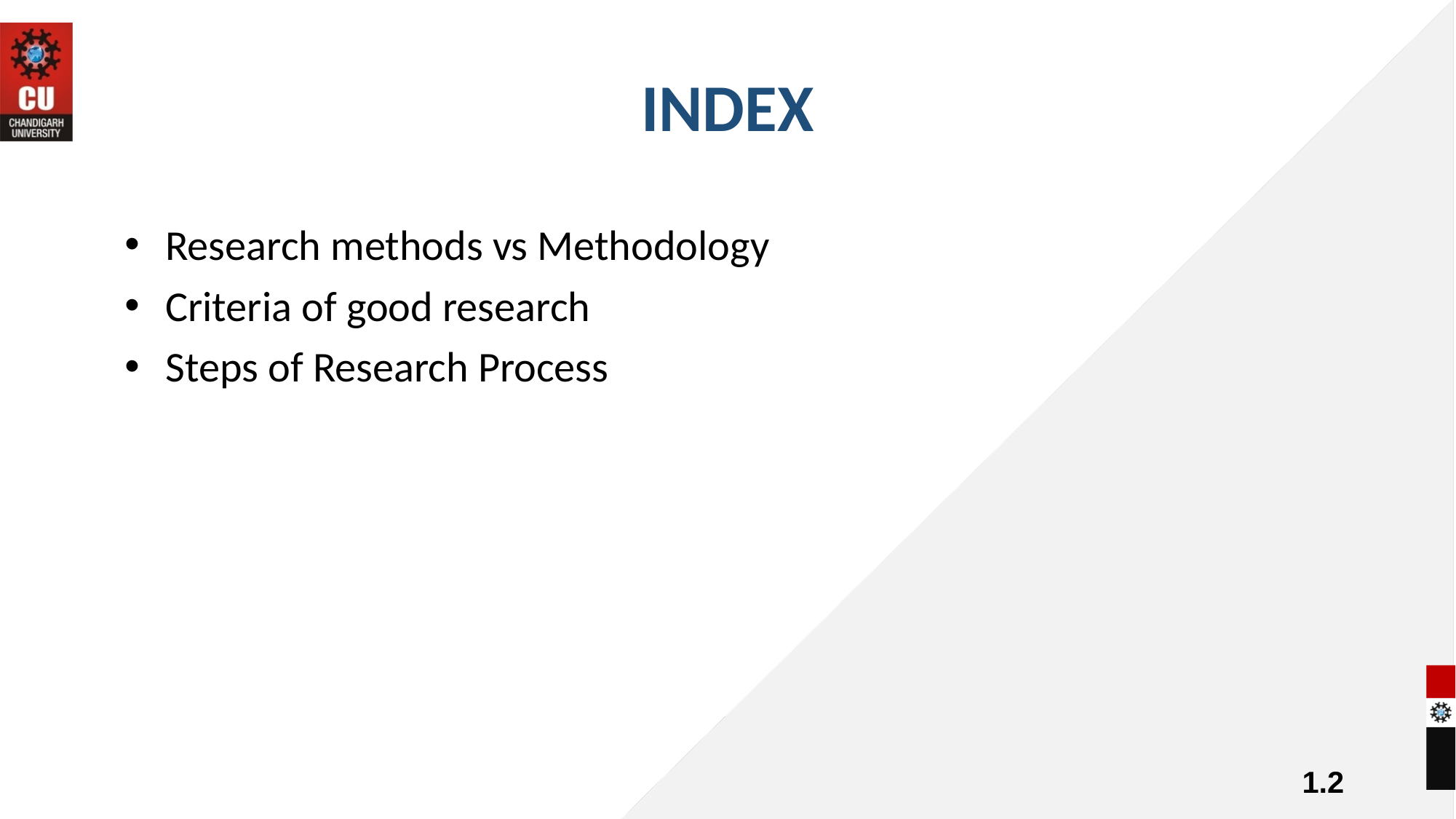

# INDEX
Research methods vs Methodology
Criteria of good research
Steps of Research Process
1.2